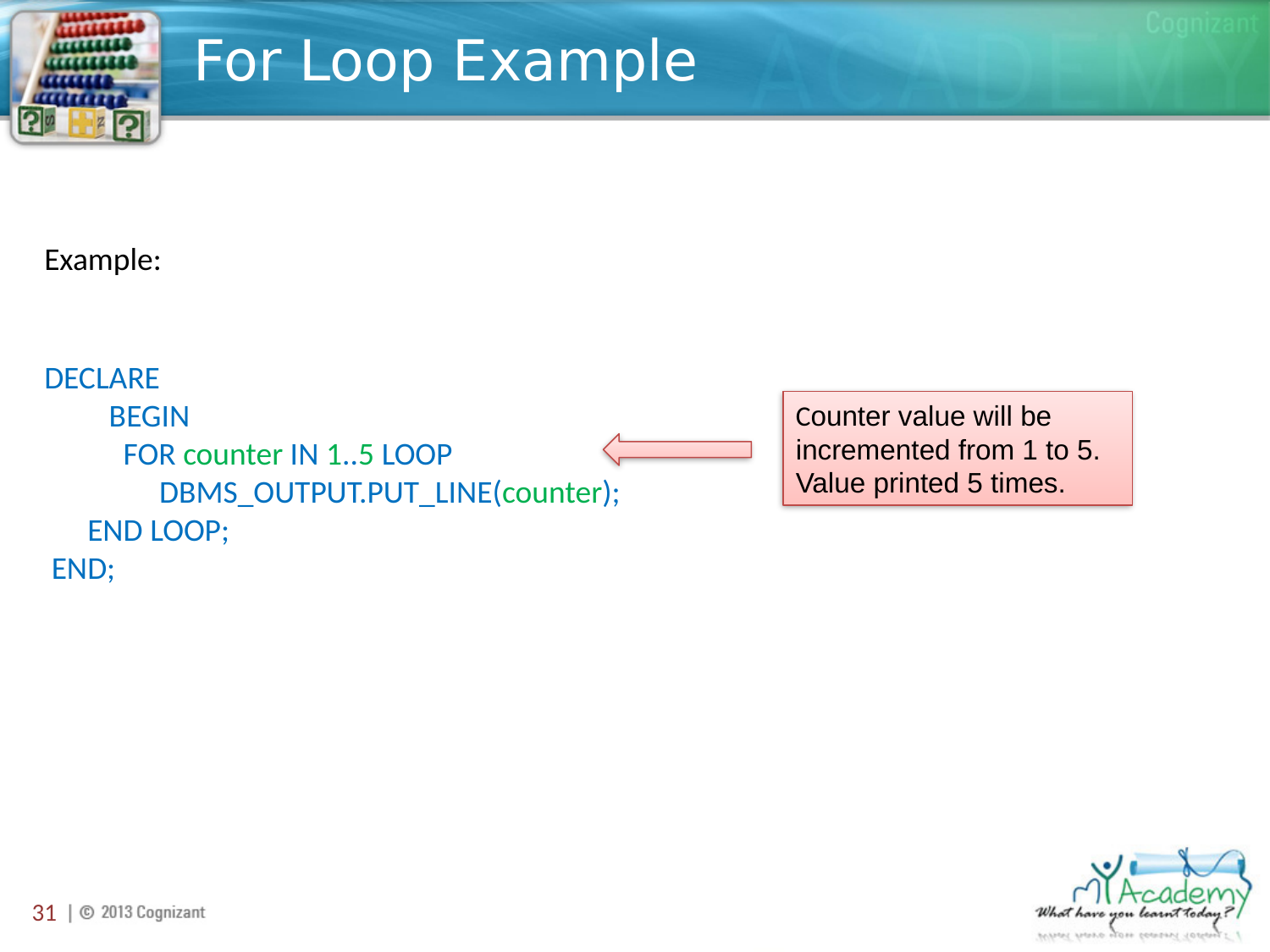

# For Loop Example
Example:

DECLARE
         BEGIN
           FOR counter IN 1..5 LOOP
                DBMS_OUTPUT.PUT_LINE(counter);
      END LOOP;
 END;
Counter value will be incremented from 1 to 5. Value printed 5 times.

31